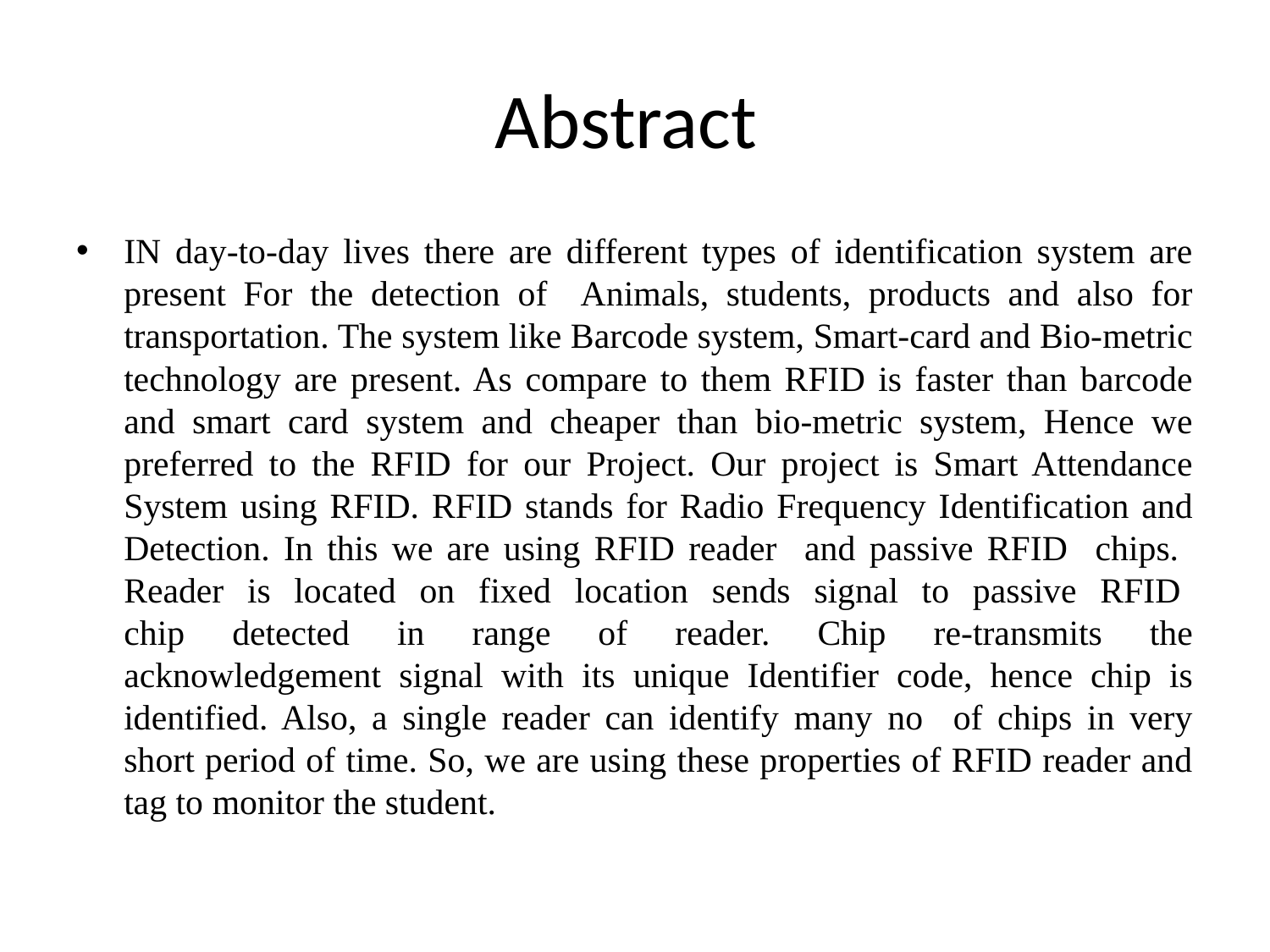

# Abstract
IN day-to-day lives there are different types of identification system are present For the detection of  Animals, students, products and also for transportation. The system like Barcode system, Smart-card and Bio-metric technology are present. As compare to them RFID is faster than barcode and smart card system and cheaper than bio-metric system, Hence we preferred to the RFID for our Project. Our project is Smart Attendance System using RFID. RFID stands for Radio Frequency Identification and Detection. In this we are using RFID reader  and passive RFID  chips.  Reader  is  located  on  fixed  location  sends  signal  to  passive  RFID  chip  detected  in  range  of  reader.  Chip  re-transmits  the acknowledgement signal with its unique Identifier code, hence chip is identified. Also, a single reader can identify many no  of chips in very short period of time. So, we are using these properties of RFID reader and tag to monitor the student.